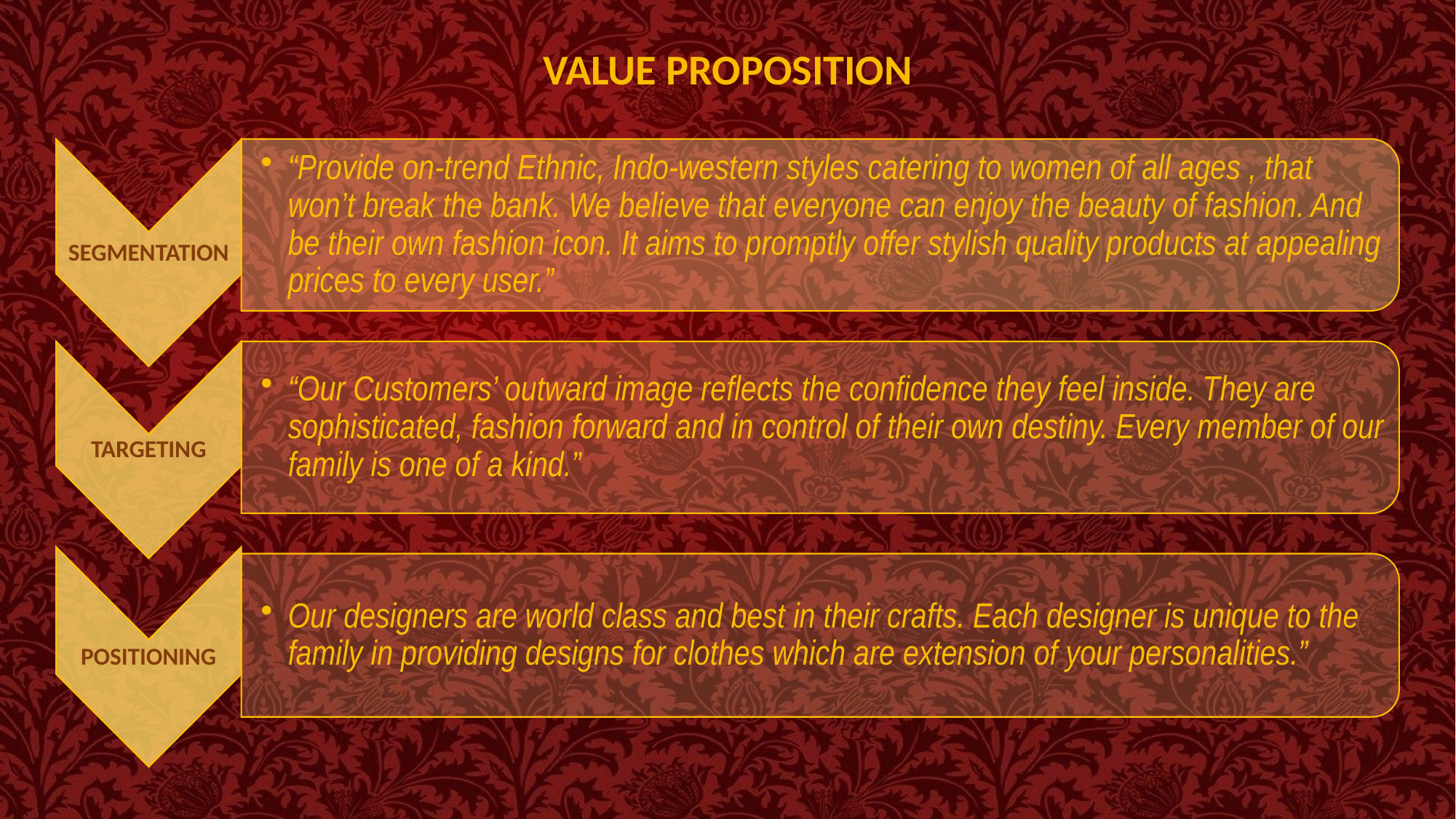

VALUE PROPOSITION
SEGMENTATION
“Provide on-trend Ethnic, Indo-western styles catering to women of all ages , that won’t break the bank. We believe that everyone can enjoy the beauty of fashion. And be their own fashion icon. It aims to promptly offer stylish quality products at appealing prices to every user.”
TARGETING
“Our Customers’ outward image reflects the confidence they feel inside. They are sophisticated, fashion forward and in control of their own destiny. Every member of our family is one of a kind.”
POSITIONING
Our designers are world class and best in their crafts. Each designer is unique to the family in providing designs for clothes which are extension of your personalities.”